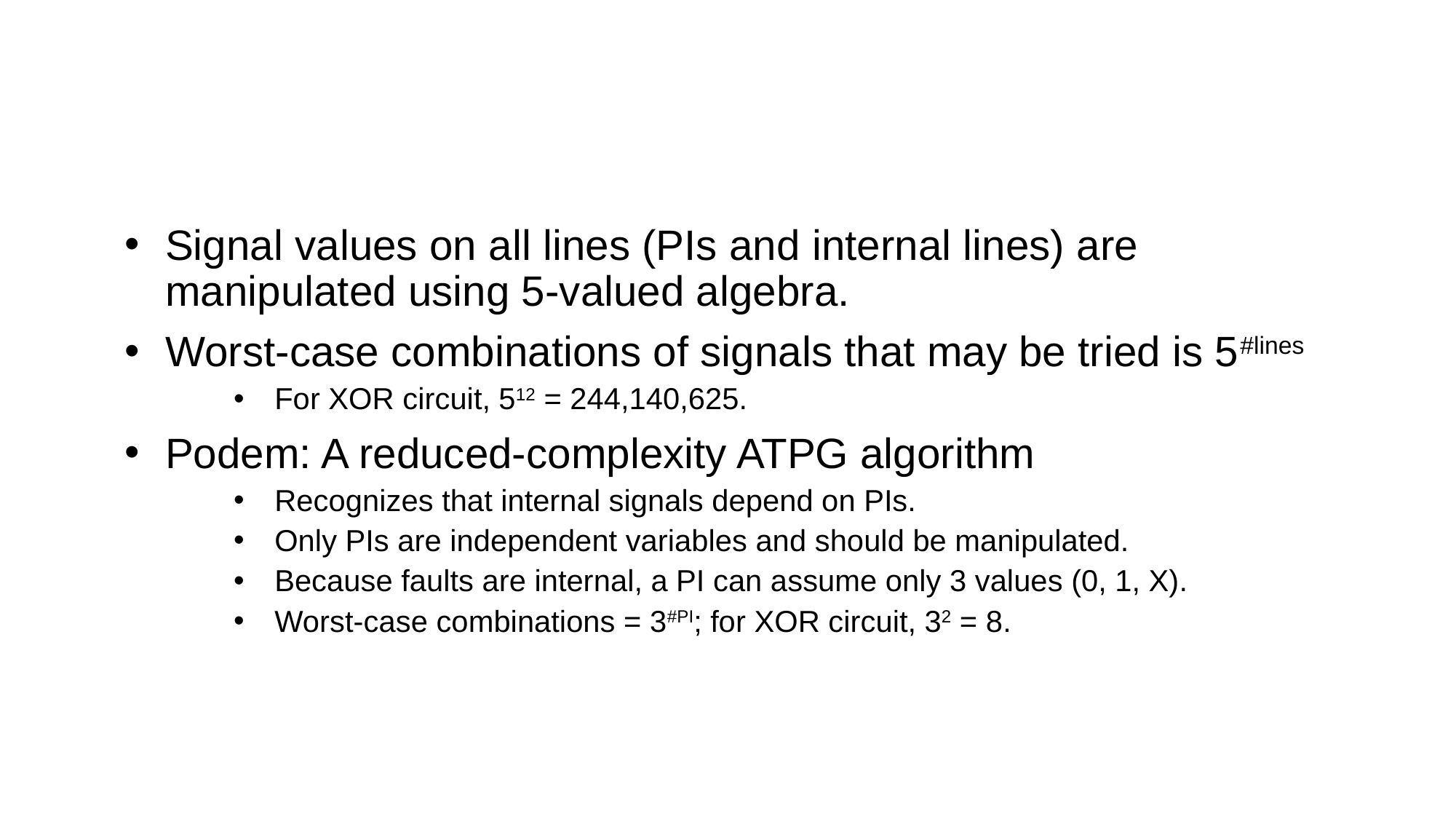

Signal values on all lines (PIs and internal lines) are manipulated using 5-valued algebra.
Worst-case combinations of signals that may be tried is 5#lines
For XOR circuit, 512 = 244,140,625.
Podem: A reduced-complexity ATPG algorithm
Recognizes that internal signals depend on PIs.
Only PIs are independent variables and should be manipulated.
Because faults are internal, a PI can assume only 3 values (0, 1, X).
Worst-case combinations = 3#PI; for XOR circuit, 32 = 8.